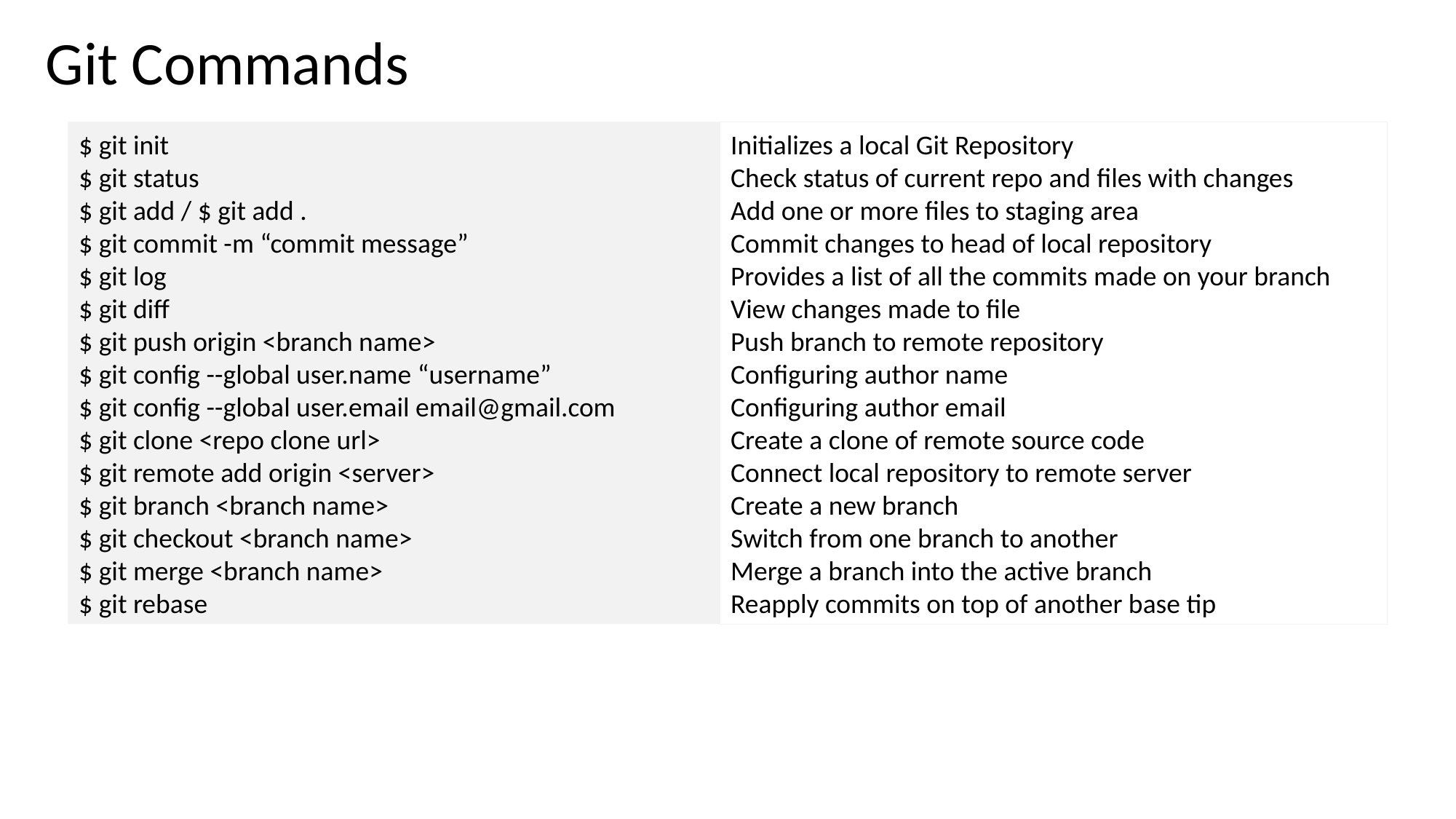

Git Commands
$ git init
$ git status
$ git add / $ git add .
$ git commit -m “commit message”
$ git log
$ git diff
$ git push origin <branch name>
$ git config --global user.name “username”
$ git config --global user.email email@gmail.com
$ git clone <repo clone url>
$ git remote add origin <server>
$ git branch <branch name>
$ git checkout <branch name>
$ git merge <branch name>
$ git rebase
Initializes a local Git Repository
Check status of current repo and files with changes
Add one or more files to staging area
Commit changes to head of local repository
Provides a list of all the commits made on your branch
View changes made to file
Push branch to remote repository
Configuring author name
Configuring author email
Create a clone of remote source code
Connect local repository to remote server
Create a new branch
Switch from one branch to another
Merge a branch into the active branch
Reapply commits on top of another base tip